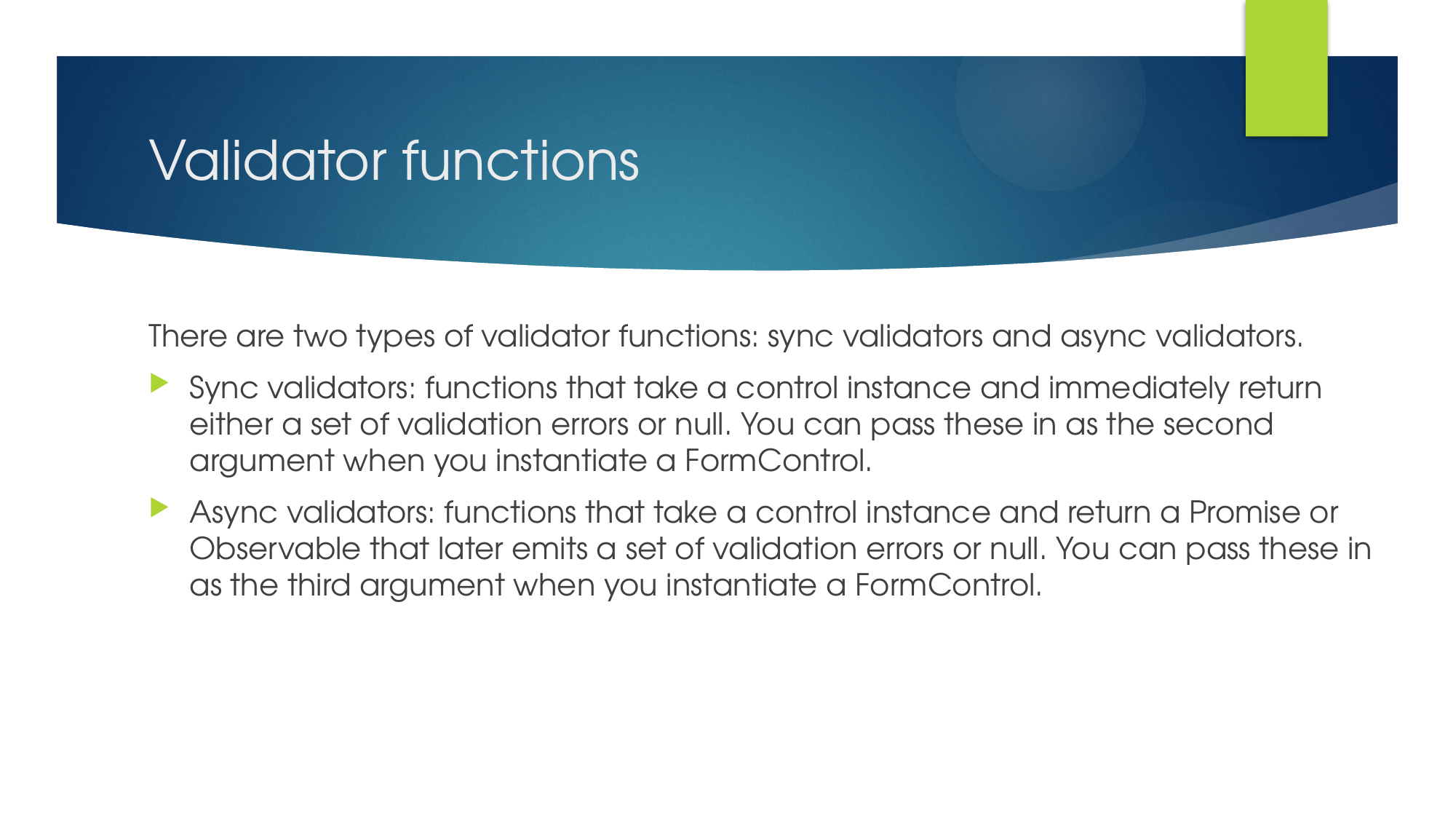

# Validator functions
There are two types of validator functions: sync validators and async validators.
Sync validators: functions that take a control instance and immediately return either a set of validation errors or null. You can pass these in as the second argument when you instantiate a FormControl.
Async validators: functions that take a control instance and return a Promise or Observable that later emits a set of validation errors or null. You can pass these in as the third argument when you instantiate a FormControl.